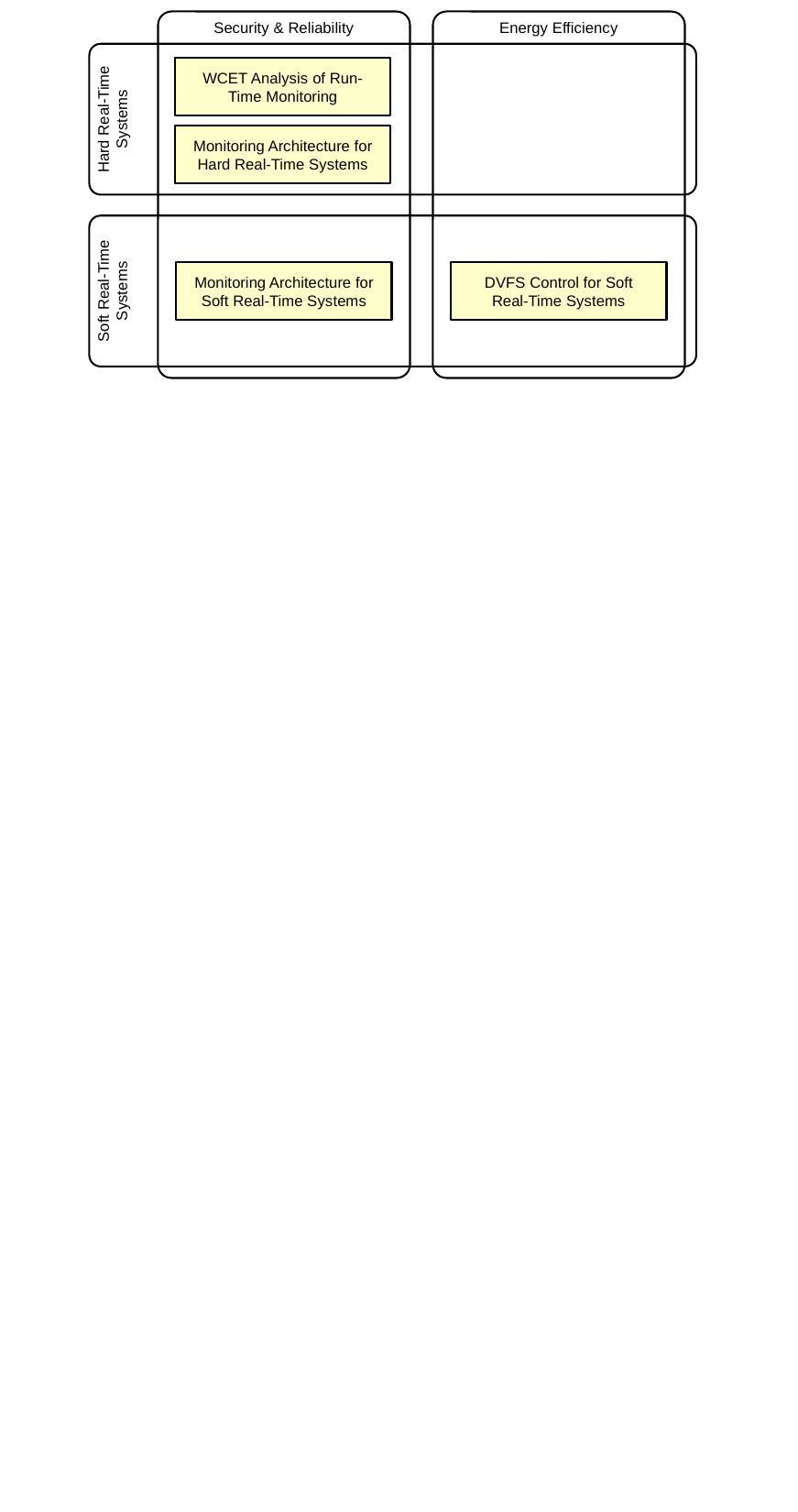

Security & Reliability

Energy Efficiency

WCET Analysis of Run-Time Monitoring
Hard Real-Time Systems
Monitoring Architecture for Hard Real-Time Systems

Monitoring Architecture for Soft Real-Time Systems
DVFS Control for Soft Real-Time Systems
Soft Real-Time Systems